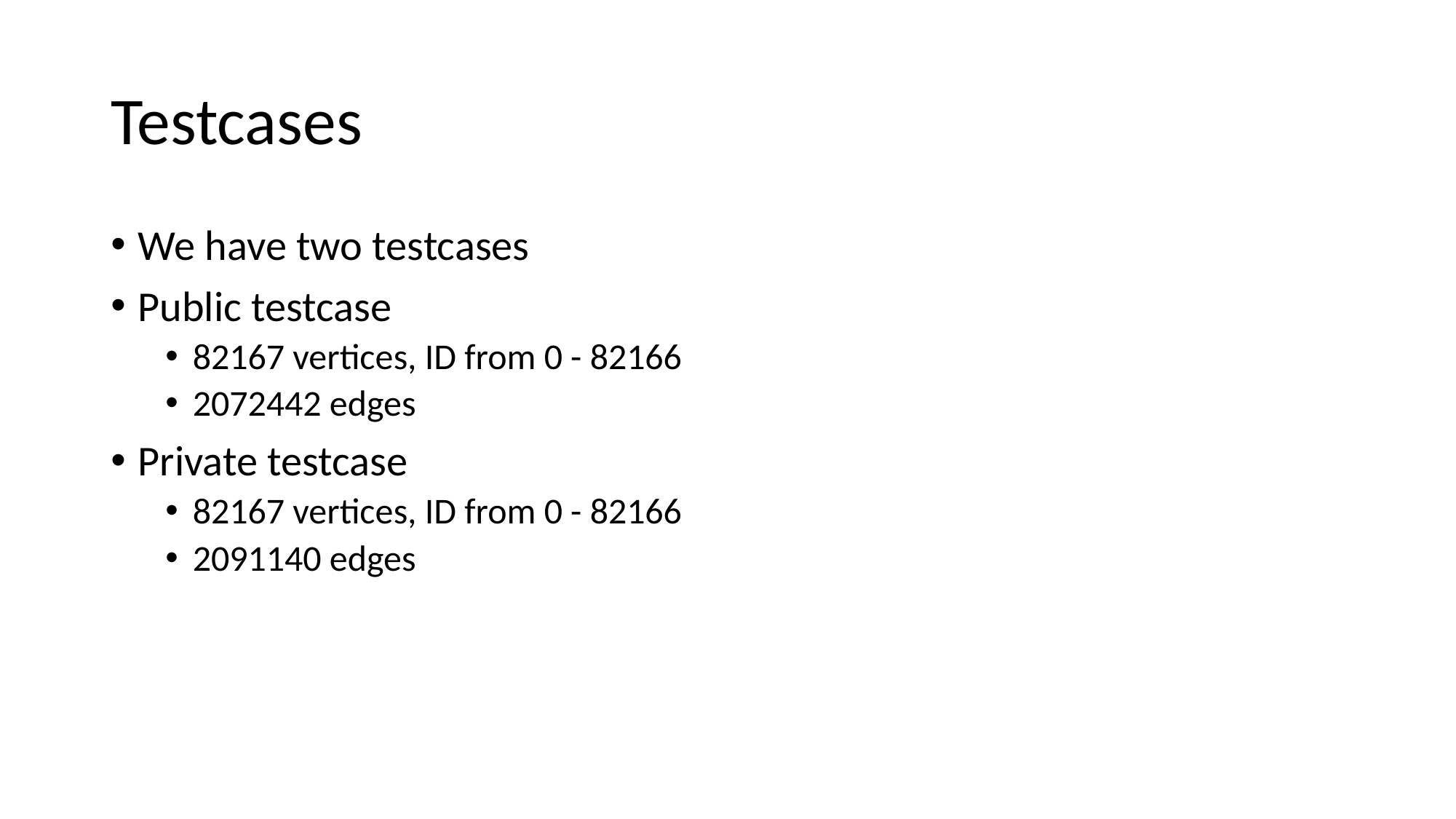

# Testcases
We have two testcases
Public testcase
82167 vertices, ID from 0 - 82166
2072442 edges
Private testcase
82167 vertices, ID from 0 - 82166
2091140 edges